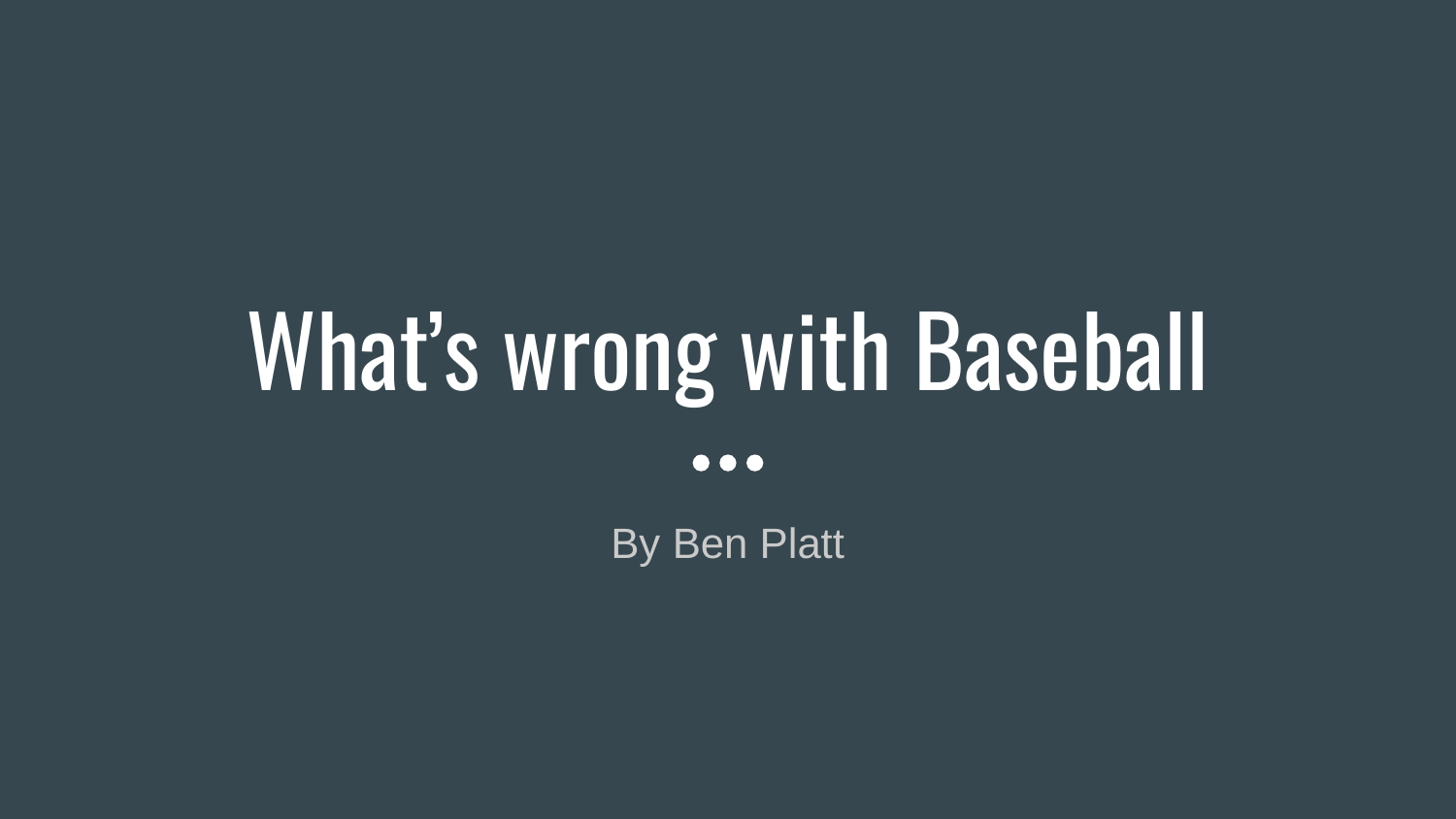

# What’s wrong with Baseball
By Ben Platt